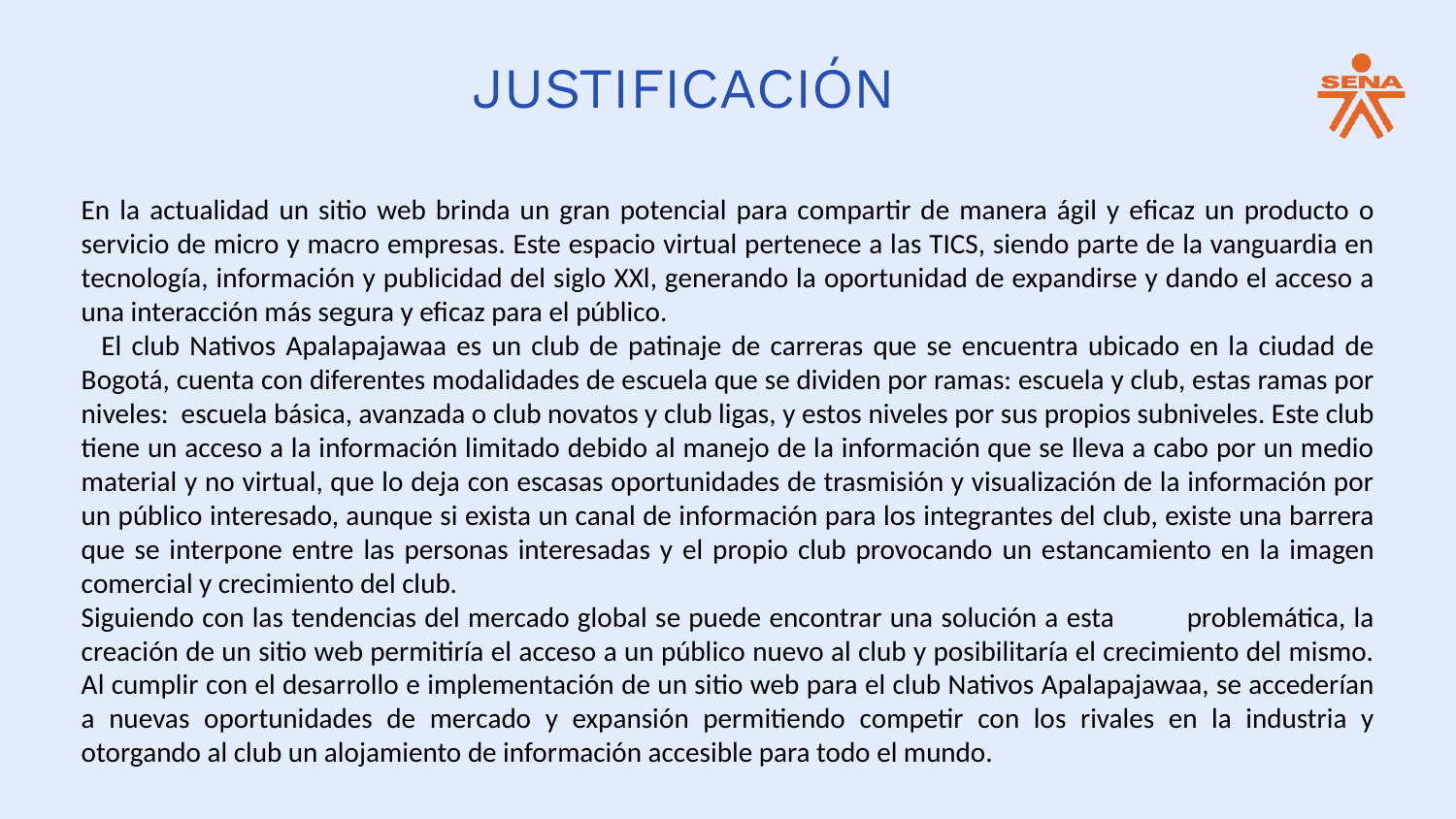

JUSTIFICACIÓN
En la actualidad un sitio web brinda un gran potencial para compartir de manera ágil y eficaz un producto o servicio de micro y macro empresas. Este espacio virtual pertenece a las TICS, siendo parte de la vanguardia en tecnología, información y publicidad del siglo XXl, generando la oportunidad de expandirse y dando el acceso a una interacción más segura y eficaz para el público.
  El club Nativos Apalapajawaa es un club de patinaje de carreras que se encuentra ubicado en la ciudad de Bogotá, cuenta con diferentes modalidades de escuela que se dividen por ramas: escuela y club, estas ramas por niveles:  escuela básica, avanzada o club novatos y club ligas, y estos niveles por sus propios subniveles. Este club tiene un acceso a la información limitado debido al manejo de la información que se lleva a cabo por un medio material y no virtual, que lo deja con escasas oportunidades de trasmisión y visualización de la información por un público interesado, aunque si exista un canal de información para los integrantes del club, existe una barrera que se interpone entre las personas interesadas y el propio club provocando un estancamiento en la imagen comercial y crecimiento del club.
Siguiendo con las tendencias del mercado global se puede encontrar una solución a esta         problemática, la creación de un sitio web permitiría el acceso a un público nuevo al club y posibilitaría el crecimiento del mismo. Al cumplir con el desarrollo e implementación de un sitio web para el club Nativos Apalapajawaa, se accederían a nuevas oportunidades de mercado y expansión permitiendo competir con los rivales en la industria y otorgando al club un alojamiento de información accesible para todo el mundo.